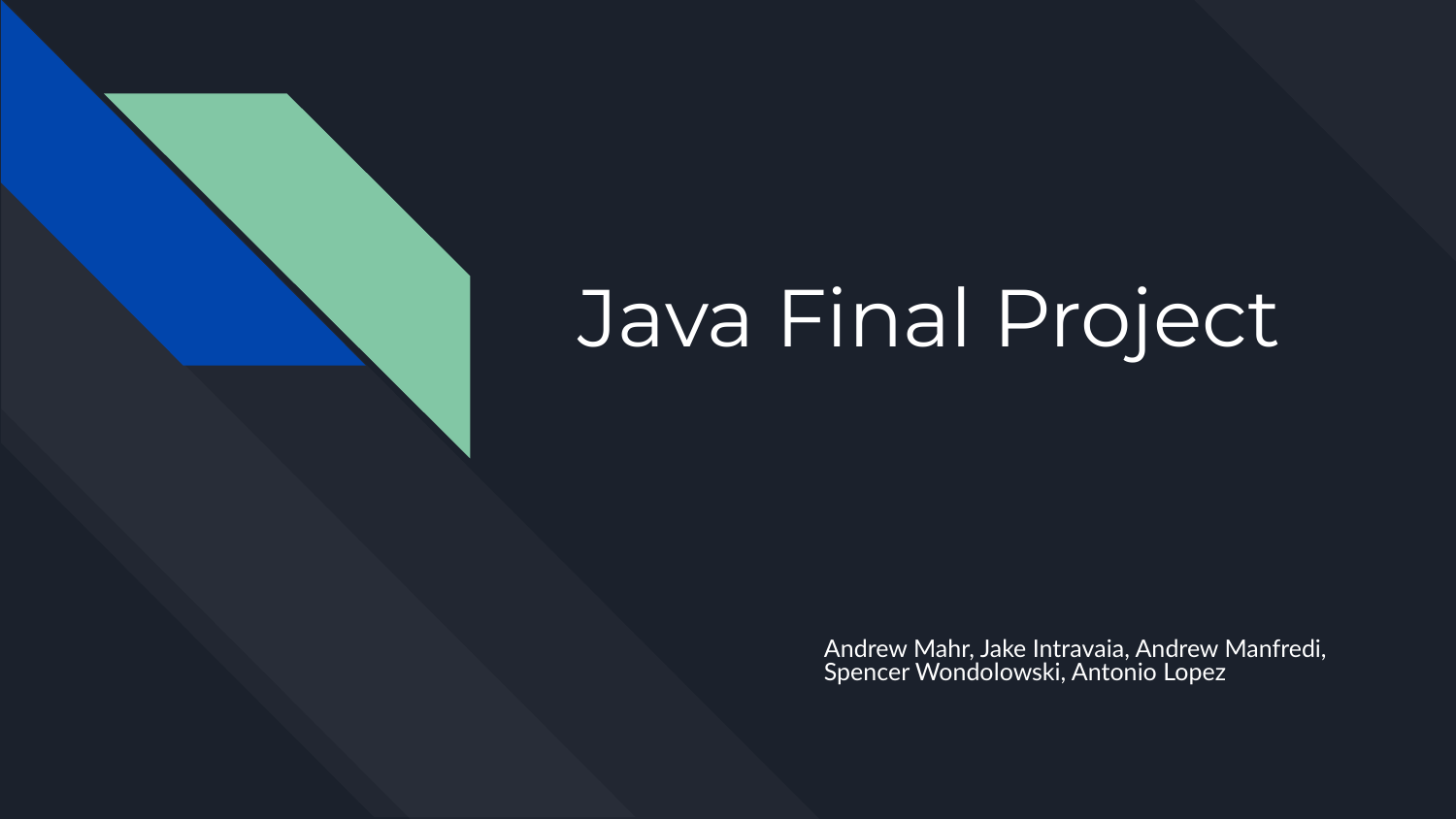

# Java Final Project
Andrew Mahr, Jake Intravaia, Andrew Manfredi, Spencer Wondolowski, Antonio Lopez